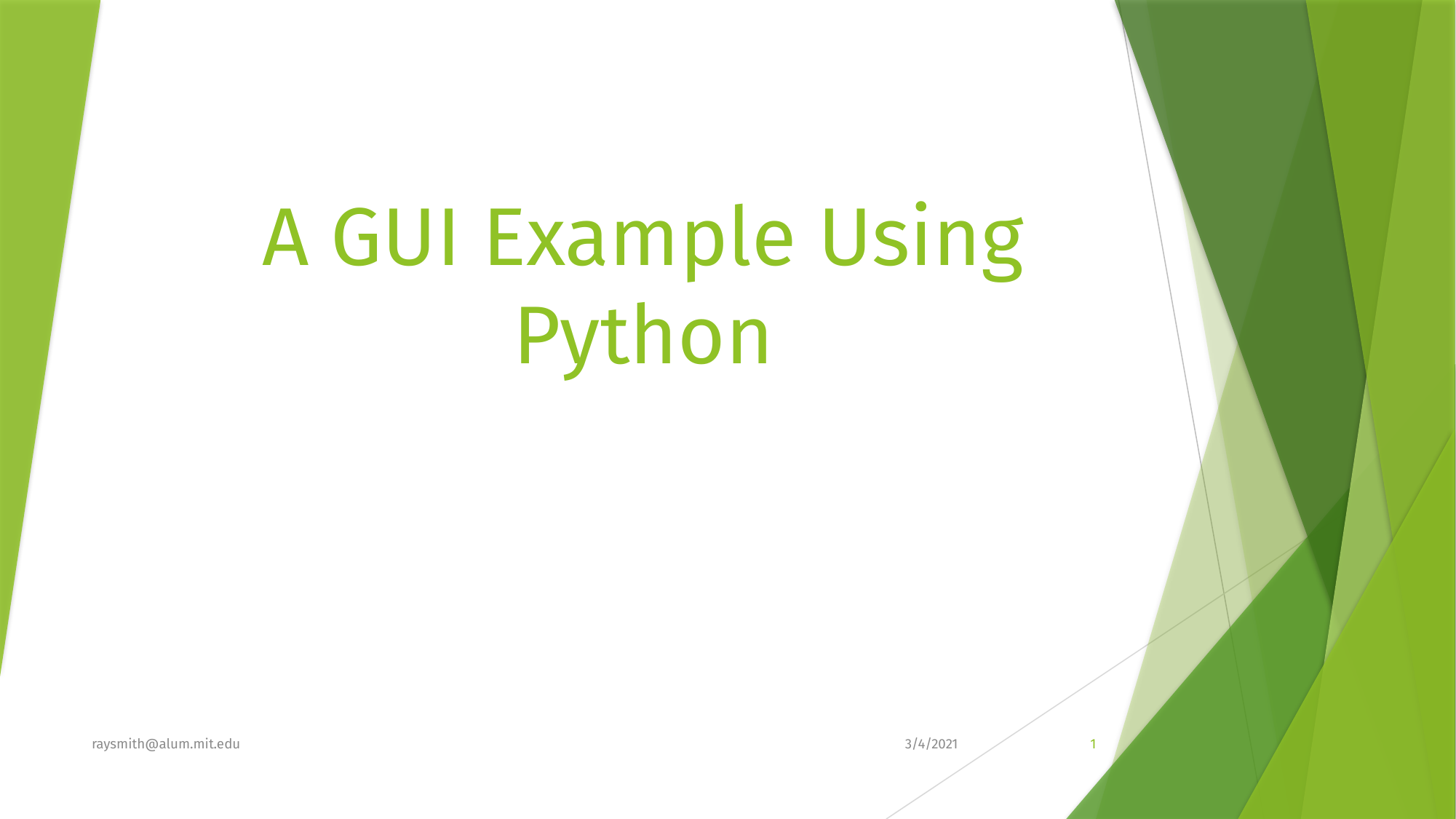

# A GUI Example Using Python
raysmith@alum.mit.edu
3/4/2021
1